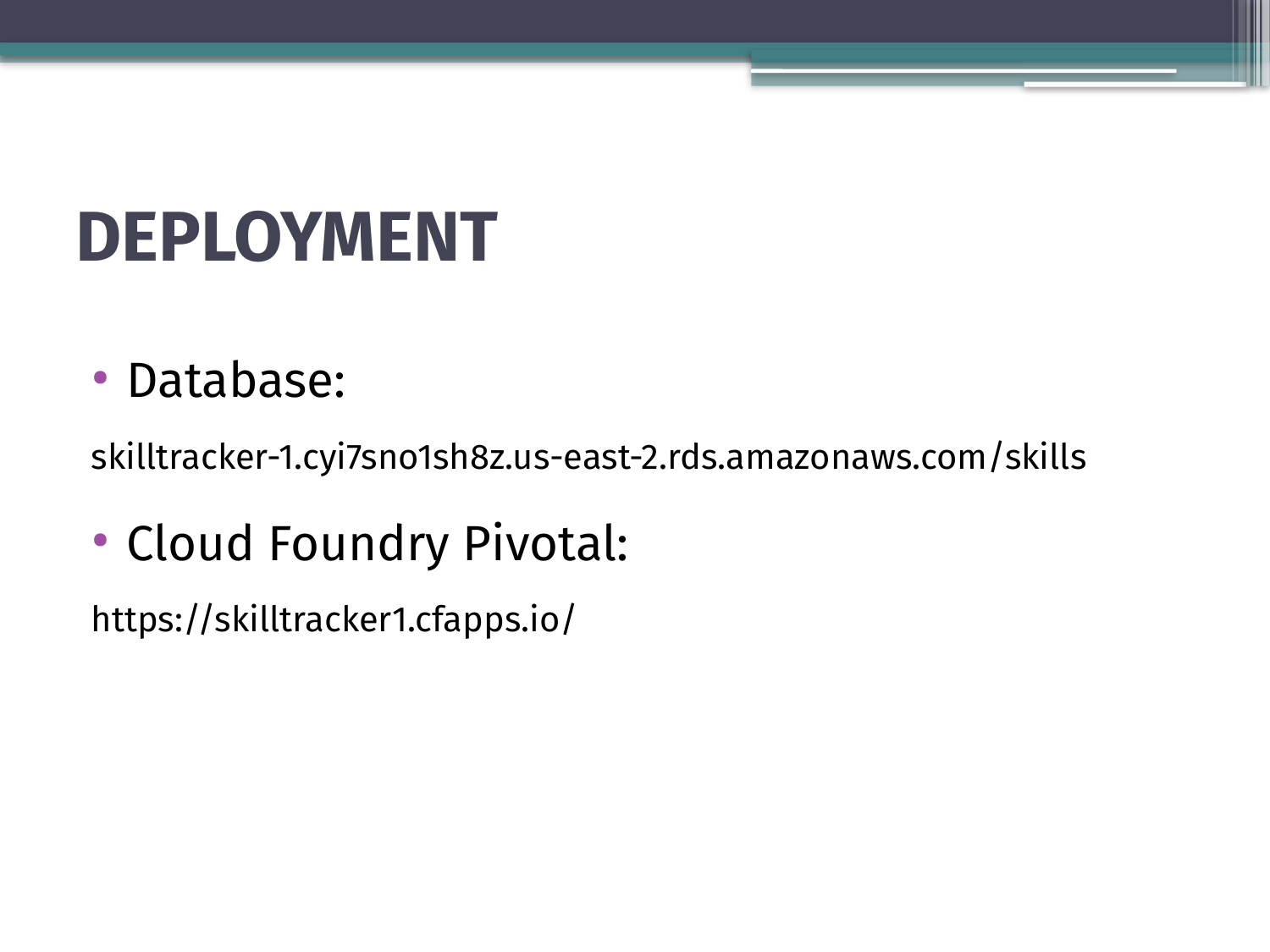

# DEPLOYMENT
Database:
skilltracker-1.cyi7sno1sh8z.us-east-2.rds.amazonaws.com/skills
Cloud Foundry Pivotal:
https://skilltracker1.cfapps.io/